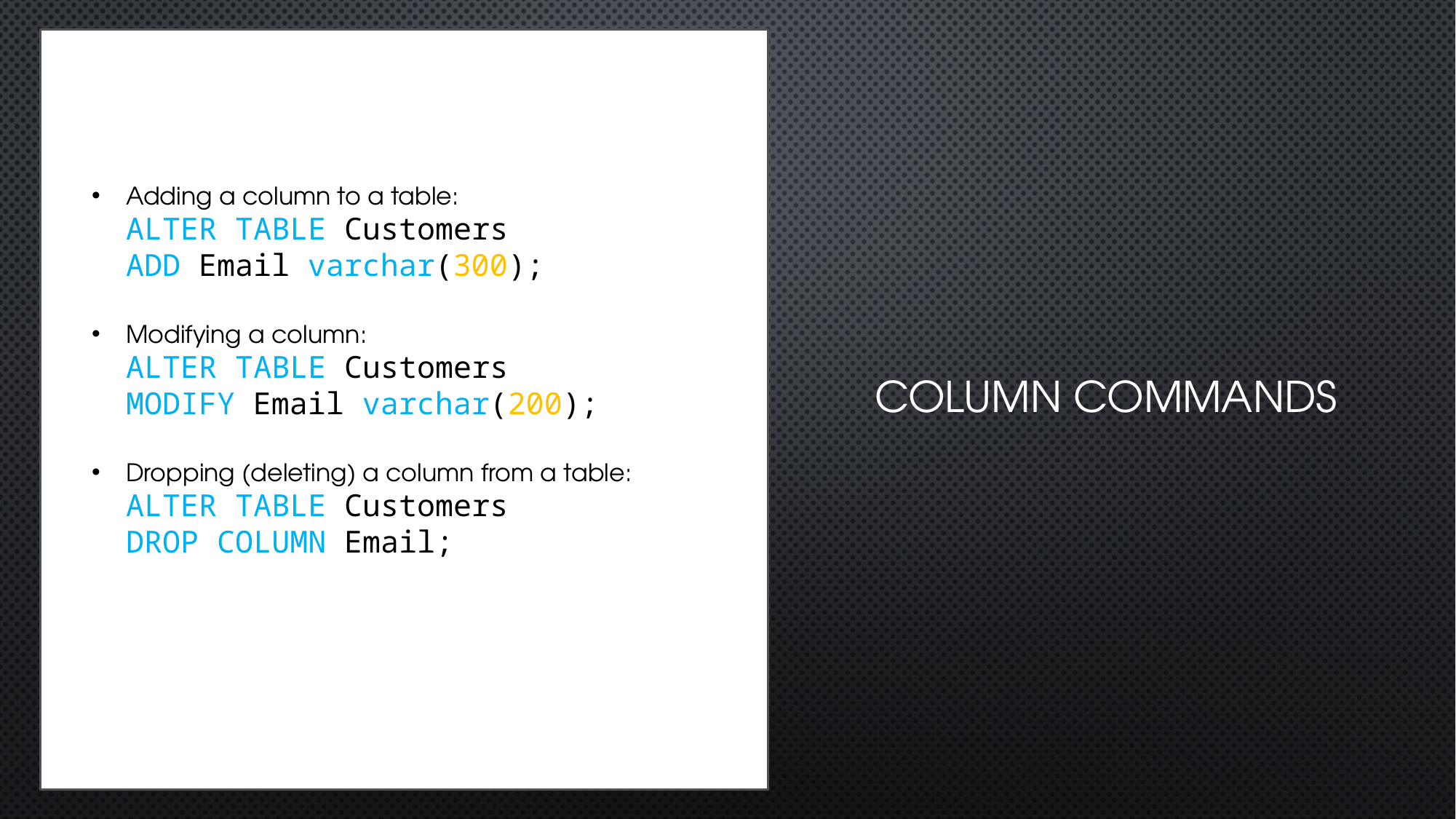

Adding a column to a table:
ALTER TABLE Customers
ADD Email varchar(300);
Modifying a column:
ALTER TABLE Customers
MODIFY Email varchar(200);

Dropping (deleting) a column from a table:
ALTER TABLE Customers
DROP COLUMN Email;
# column commands